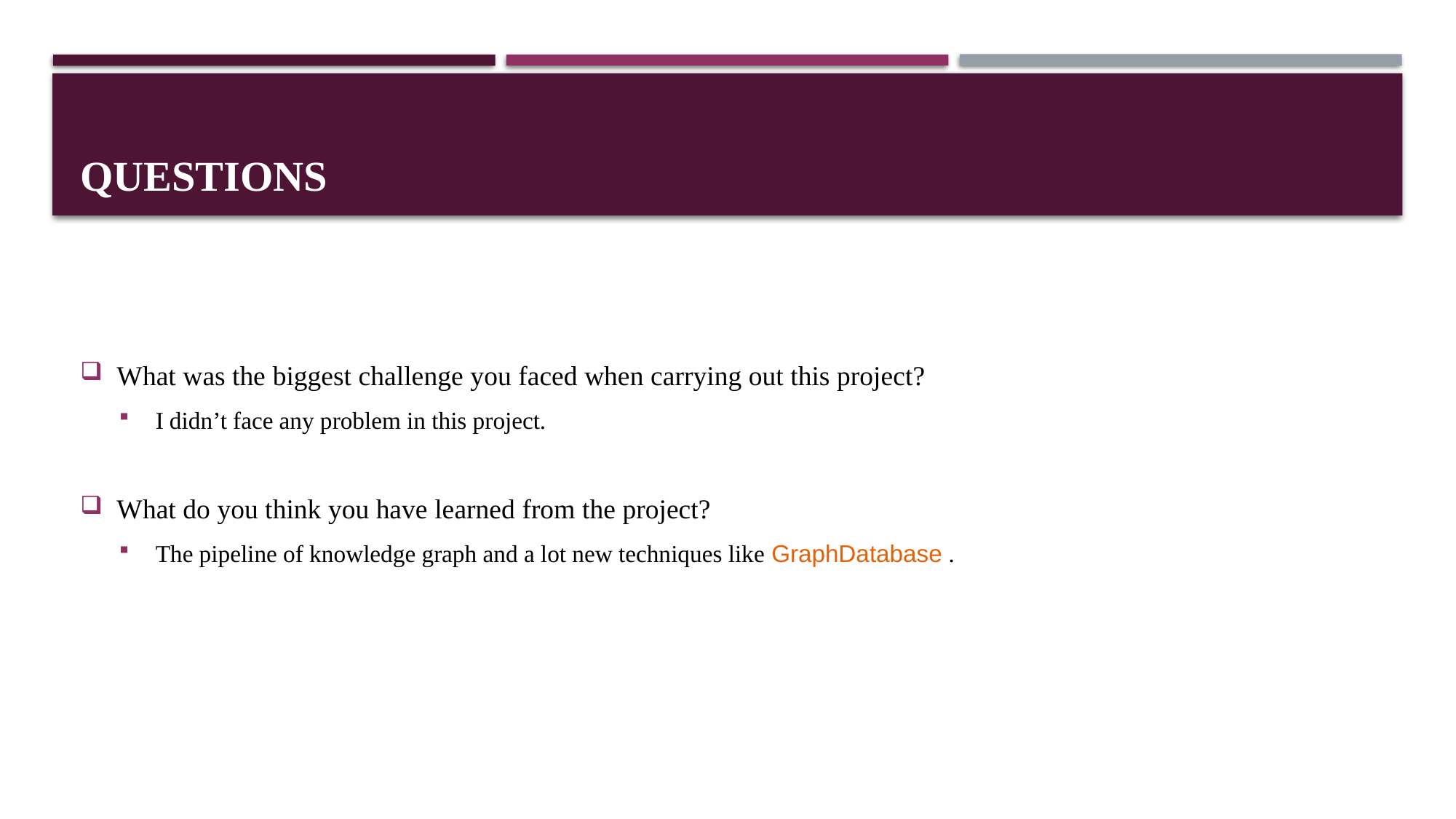

# Questions
What was the biggest challenge you faced when carrying out this project?
I didn’t face any problem in this project.

What do you think you have learned from the project?
The pipeline of knowledge graph and a lot new techniques like GraphDatabase .